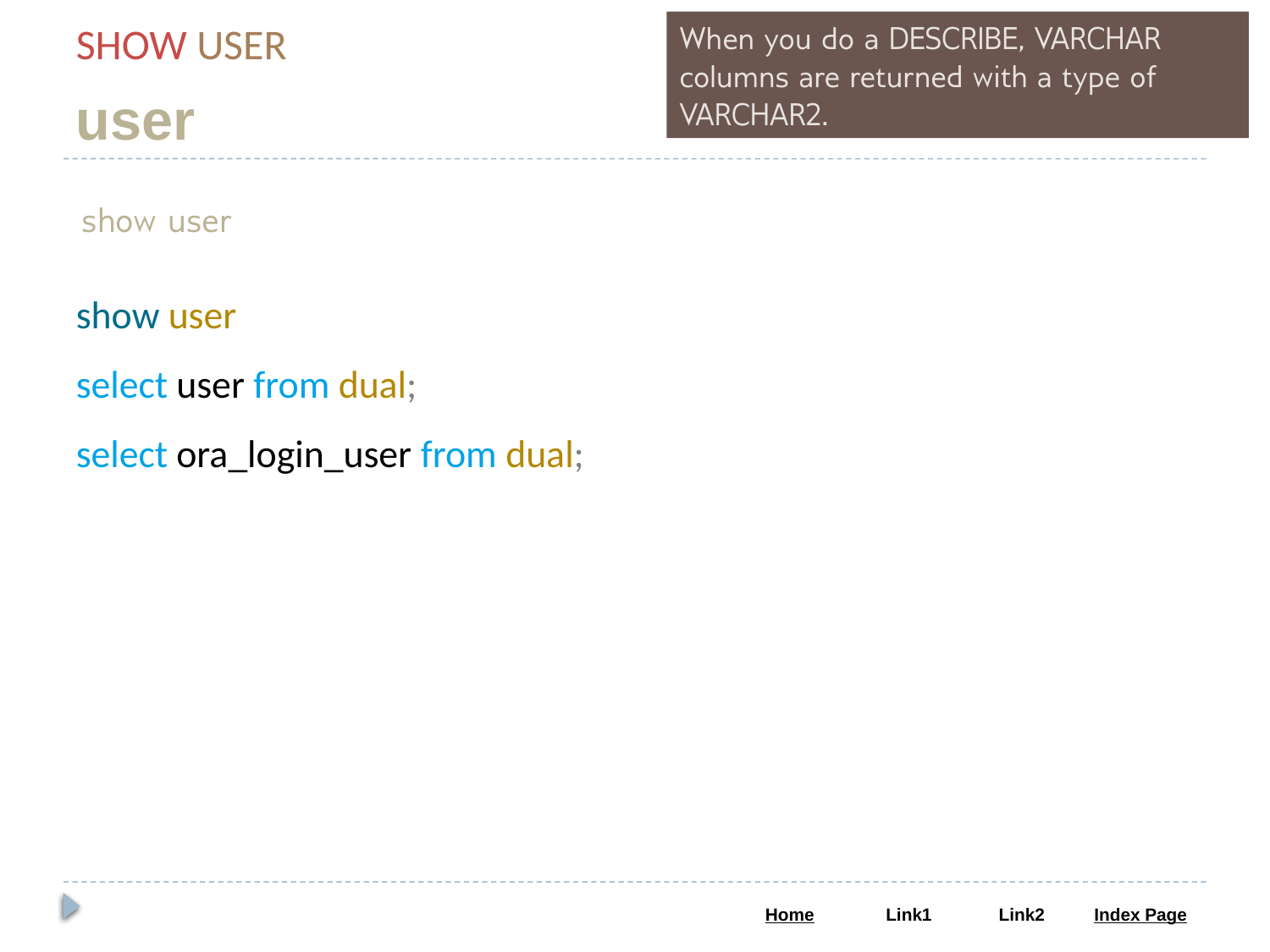

SHOW USER
When you do a DESCRIBE, VARCHAR columns are returned with a type of VARCHAR2.
# user
show user
show user
select user from dual;
select ora_login_user from dual;